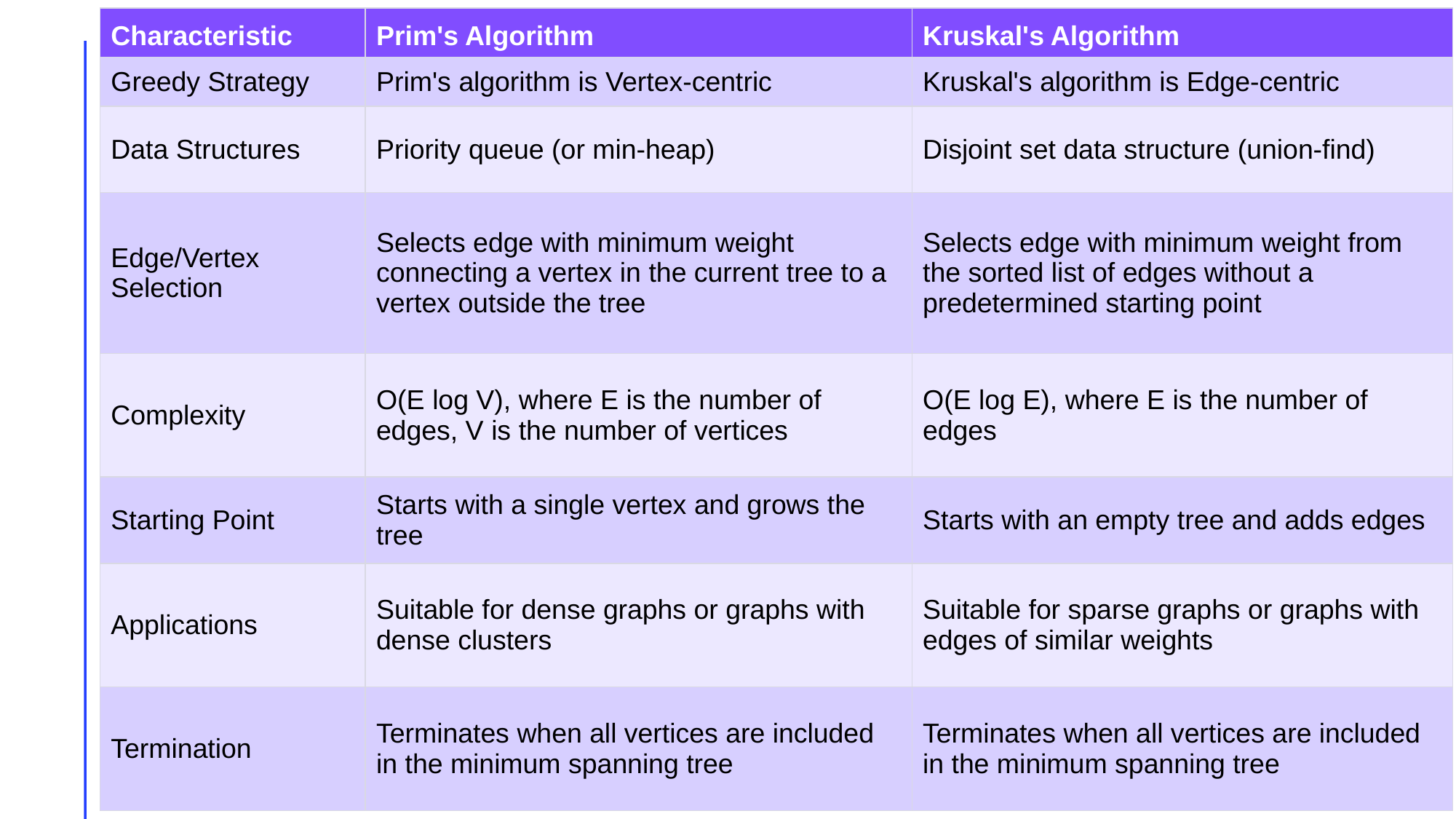

| Characteristic | Prim's Algorithm | Kruskal's Algorithm |
| --- | --- | --- |
| Greedy Strategy | Prim's algorithm is Vertex-centric | Kruskal's algorithm is Edge-centric |
| Data Structures | Priority queue (or min-heap) | Disjoint set data structure (union-find) |
| Edge/Vertex Selection | Selects edge with minimum weight connecting a vertex in the current tree to a vertex outside the tree | Selects edge with minimum weight from the sorted list of edges without a predetermined starting point |
| Complexity | O(E log V), where E is the number of edges, V is the number of vertices | O(E log E), where E is the number of edges |
| Starting Point | Starts with a single vertex and grows the tree | Starts with an empty tree and adds edges |
| Applications | Suitable for dense graphs or graphs with dense clusters | Suitable for sparse graphs or graphs with edges of similar weights |
| Termination | Terminates when all vertices are included in the minimum spanning tree | Terminates when all vertices are included in the minimum spanning tree |